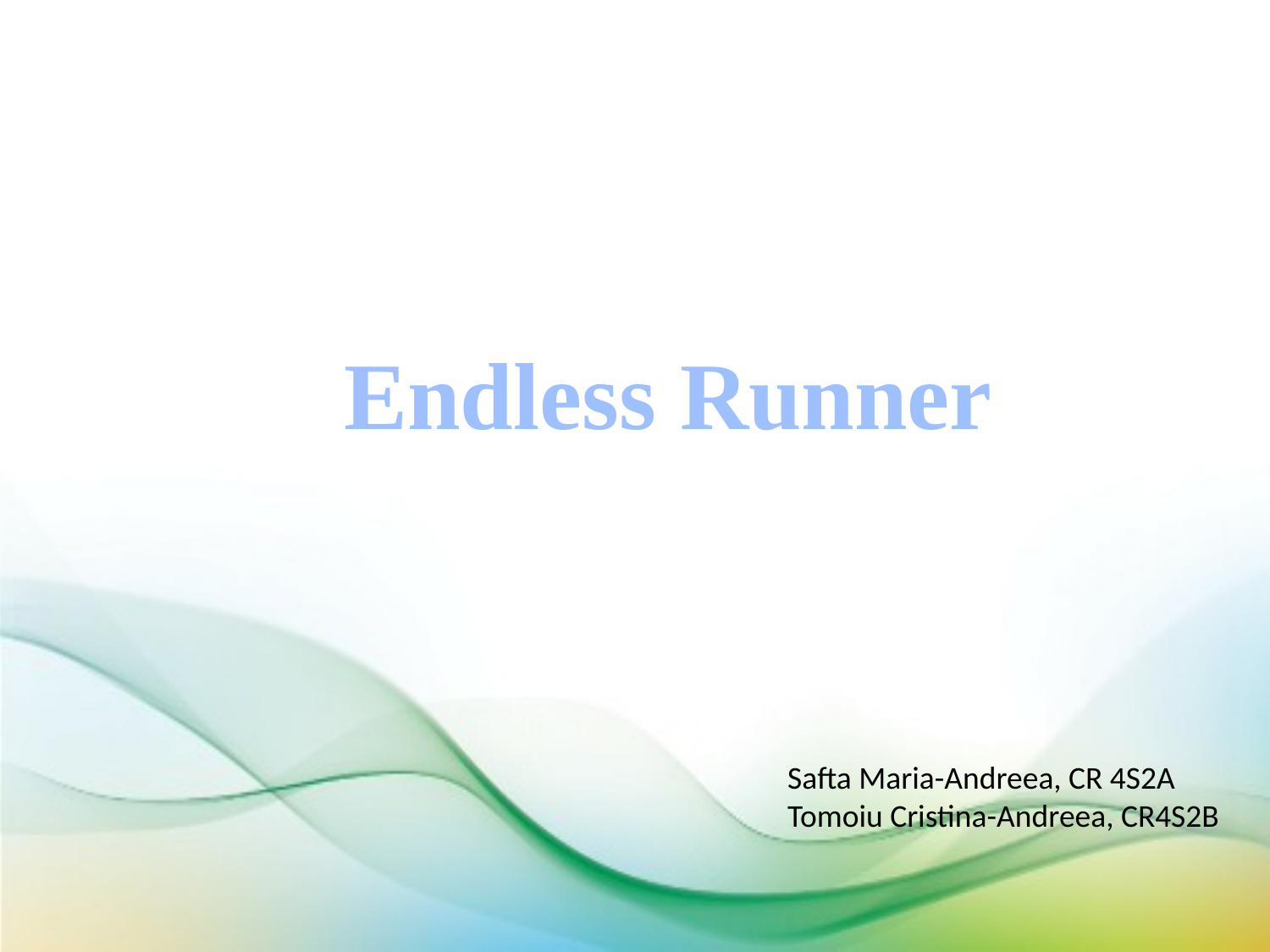

#
Endless Runner

Safta Maria-Andreea, CR 4S2A
Tomoiu Cristina-Andreea, CR4S2B